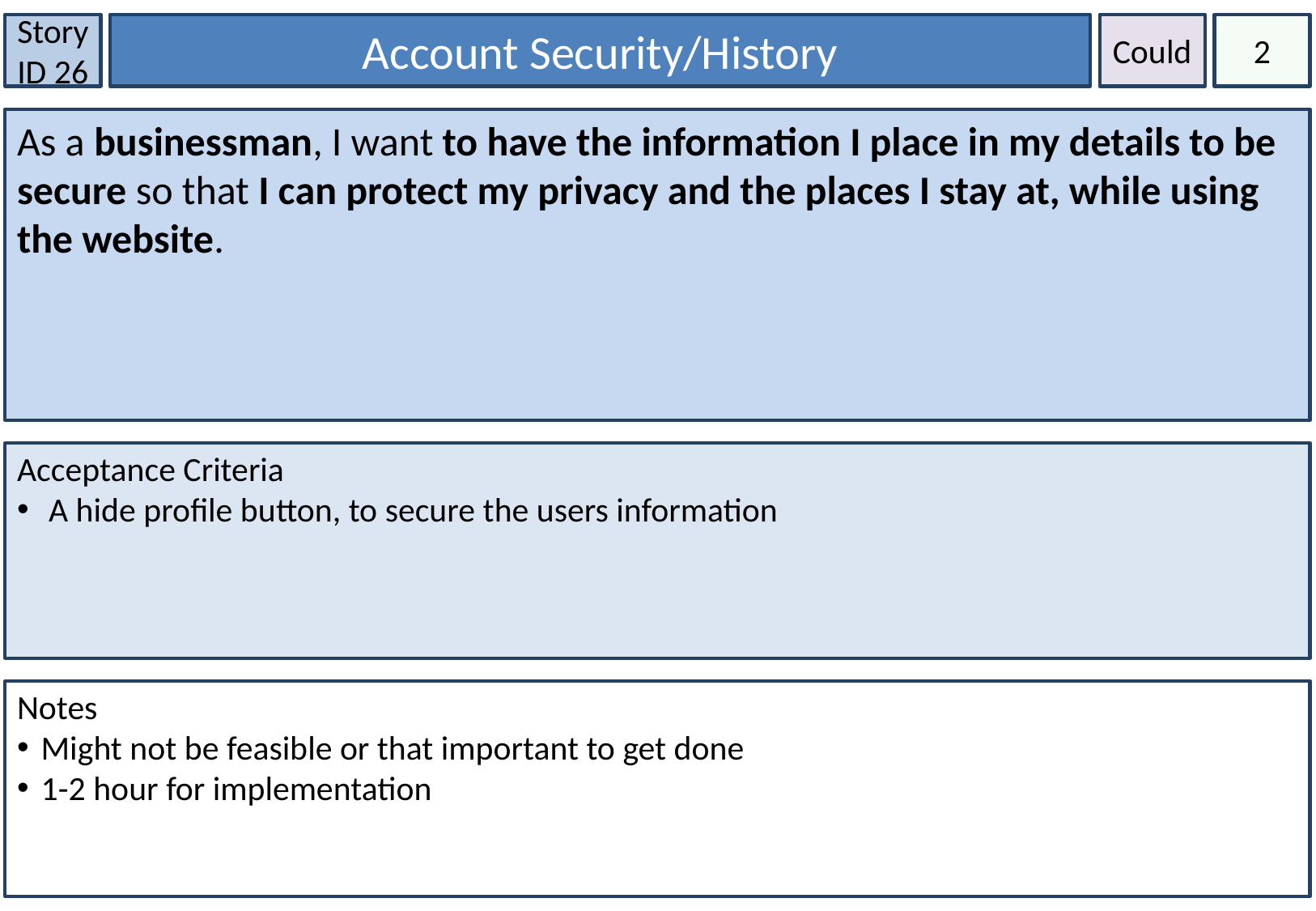

Story ID 26
Account Security/History
Could
2
As a businessman, I want to have the information I place in my details to be secure so that I can protect my privacy and the places I stay at, while using the website.
Acceptance Criteria
 A hide profile button, to secure the users information
Notes
Might not be feasible or that important to get done
1-2 hour for implementation